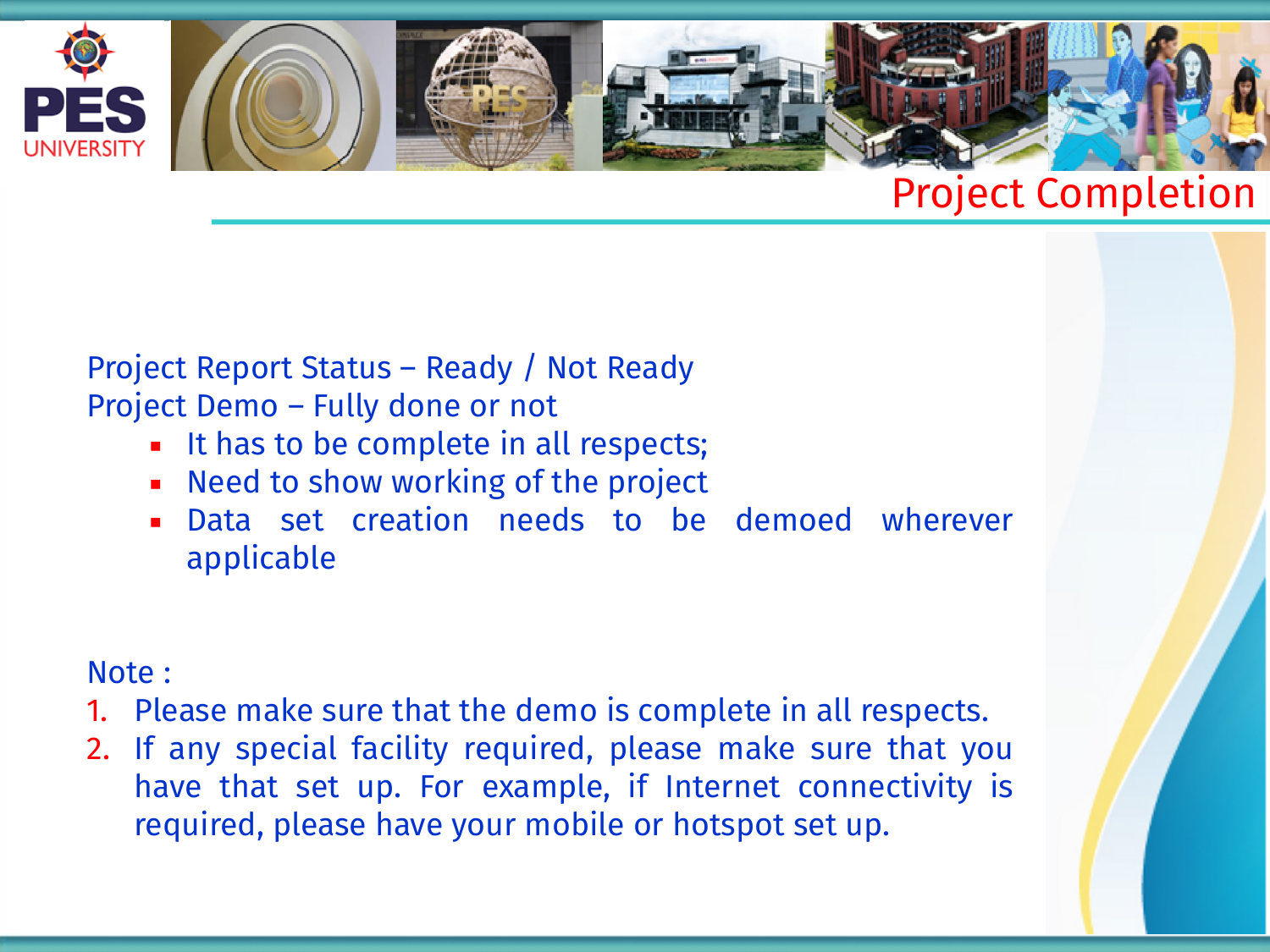

Project Completion

Project Report Status – Ready / Not Ready
Project Demo – Fully done or not
It has to be complete in all respects;
Need to show working of the project
Data set creation needs to be demoed wherever applicable

Note :
Please make sure that the demo is complete in all respects.
If any special facility required, please make sure that you have that set up. For example, if Internet connectivity is required, please have your mobile or hotspot set up.